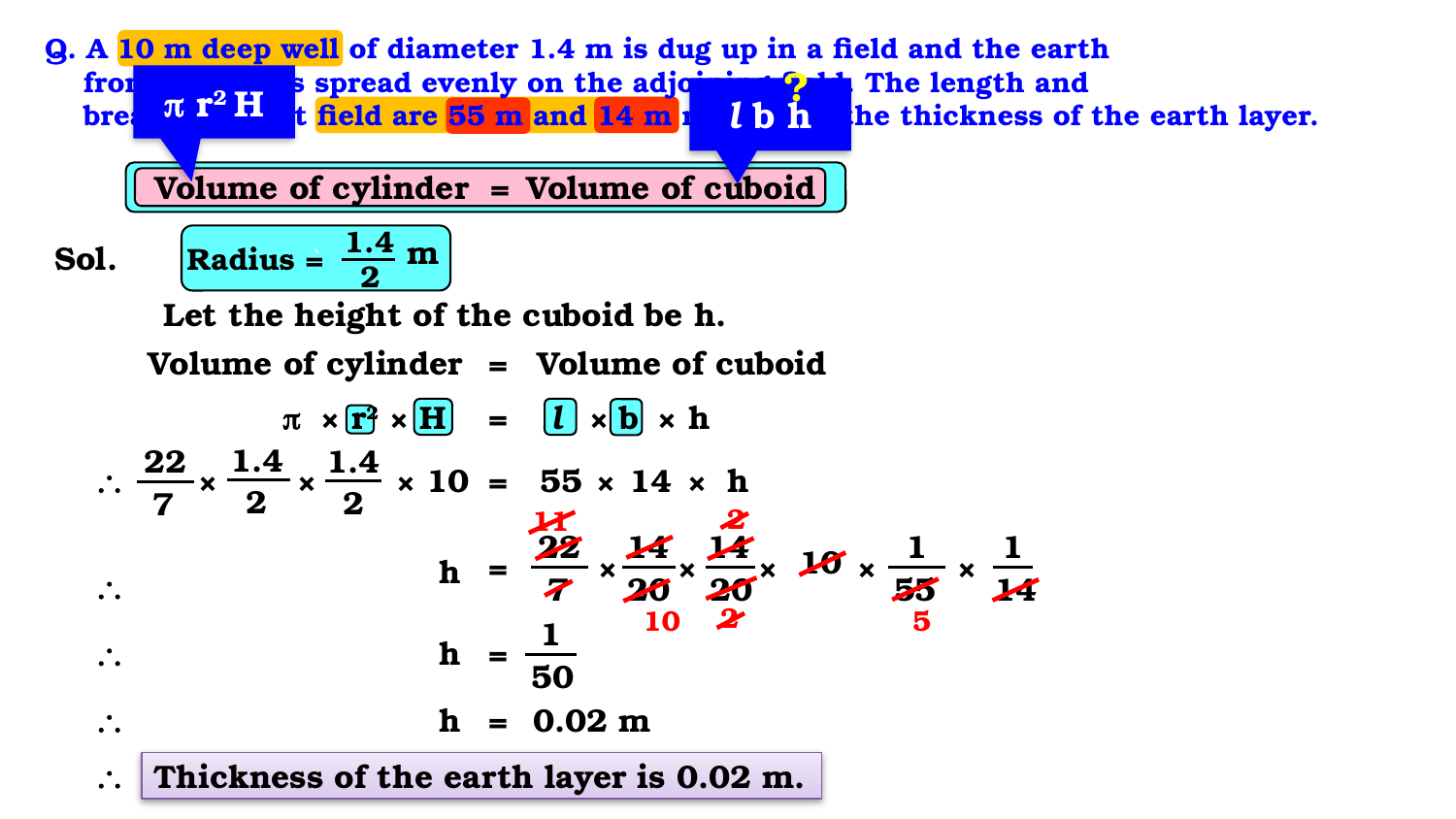

Q. A 10 m deep well of diameter 1.4 m is dug up in a field and the earth
    from digging is spread evenly on the adjoining field. The length and
    breadth of that field are 55 m and 14 m resp. Find the thickness of the earth layer.

?
π r2 H
l b h

Volume of cylinder  =
Volume of cuboid

1.4
m
`
Sol.
Radius =
2
Let the height of the cuboid be h.
Volume of cylinder
=
Volume of cuboid
π
× r2
× H
=
l
× b
× h

1.4
2
1.4
2
22
7
∴
×
×
×
10
=
55
×
14
×
h
2
11
22
7
14
20
14
20
1
55
1
14
10
=
×
×
×
×
×
h
∴
2
10
5
1
50
∴
h
=
∴
h
=
0.02 m
∴
Thickness of the earth layer is 0.02 m.